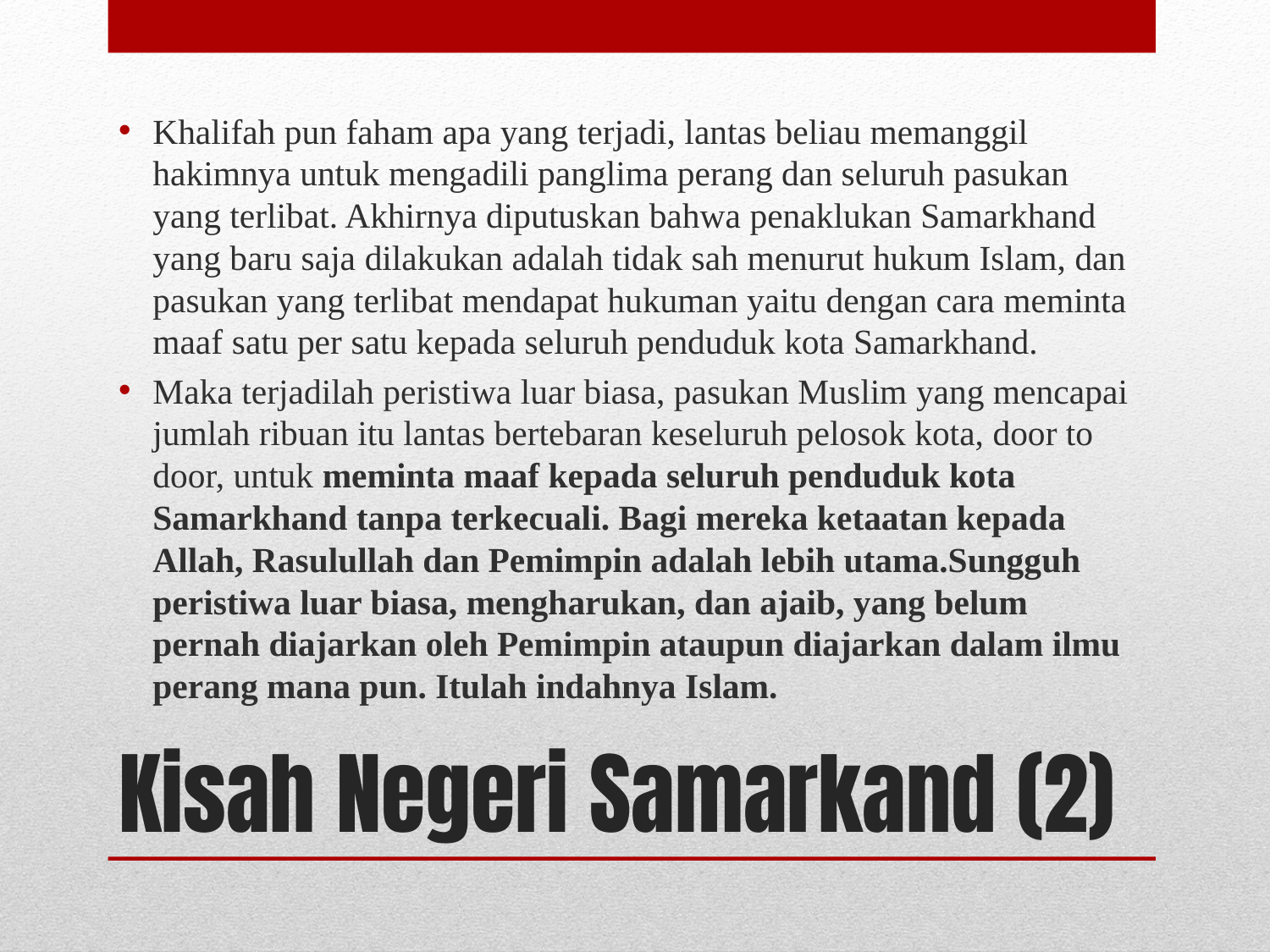

Khalifah pun faham apa yang terjadi, lantas beliau memanggil hakimnya untuk mengadili panglima perang dan seluruh pasukan yang terlibat. Akhirnya diputuskan bahwa penaklukan Samarkhand yang baru saja dilakukan adalah tidak sah menurut hukum Islam, dan pasukan yang terlibat mendapat hukuman yaitu dengan cara meminta maaf satu per satu kepada seluruh penduduk kota Samarkhand.
Maka terjadilah peristiwa luar biasa, pasukan Muslim yang mencapai jumlah ribuan itu lantas bertebaran keseluruh pelosok kota, door to door, untuk meminta maaf kepada seluruh penduduk kota Samarkhand tanpa terkecuali. Bagi mereka ketaatan kepada Allah, Rasulullah dan Pemimpin adalah lebih utama.Sungguh peristiwa luar biasa, mengharukan, dan ajaib, yang belum pernah diajarkan oleh Pemimpin ataupun diajarkan dalam ilmu perang mana pun. Itulah indahnya Islam.
# Kisah Negeri Samarkand (2)